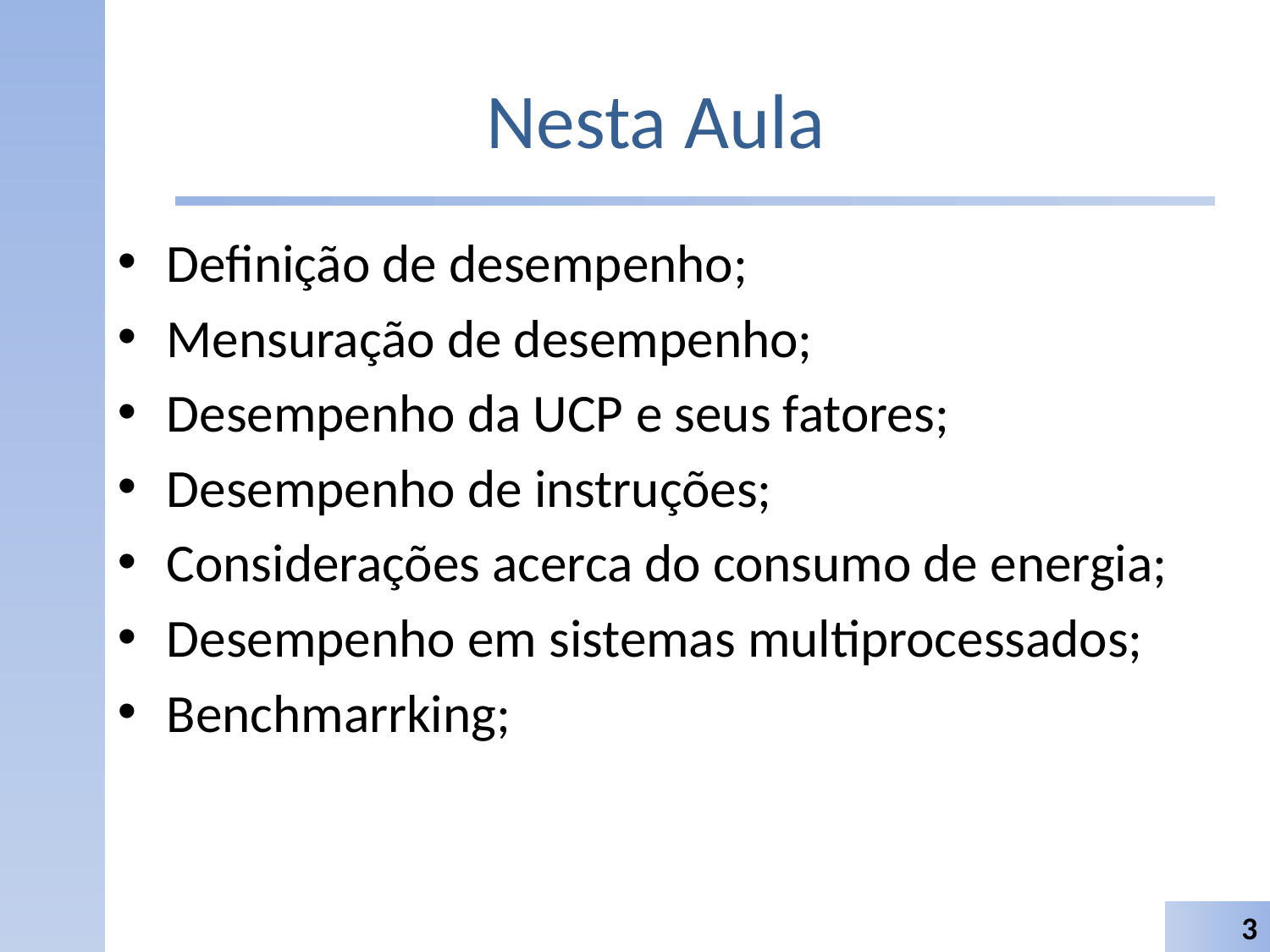

# Nesta Aula
Definição de desempenho;
Mensuração de desempenho;
Desempenho da UCP e seus fatores;
Desempenho de instruções;
Considerações acerca do consumo de energia;
Desempenho em sistemas multiprocessados;
Benchmarrking;

3